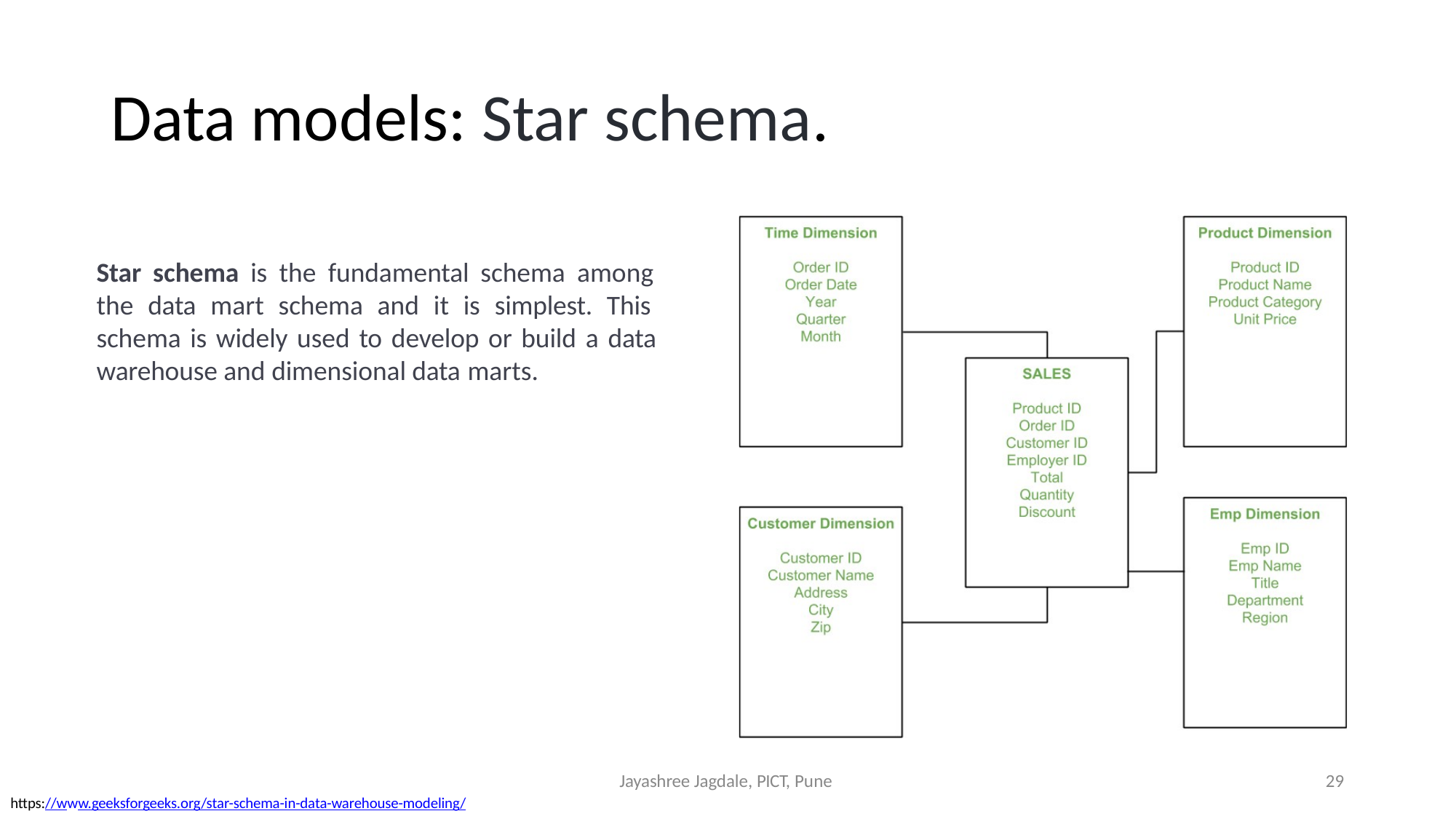

Data models: Star schema.

Star schema is the fundamental schema among  the data mart schema and it is simplest. This  schema is widely used to develop or build a data  warehouse and dimensional data marts.
Jayashree Jagdale, PICT, Pune
29
https://www.geeksforgeeks.org/star-schema-in-data-warehouse-modeling/